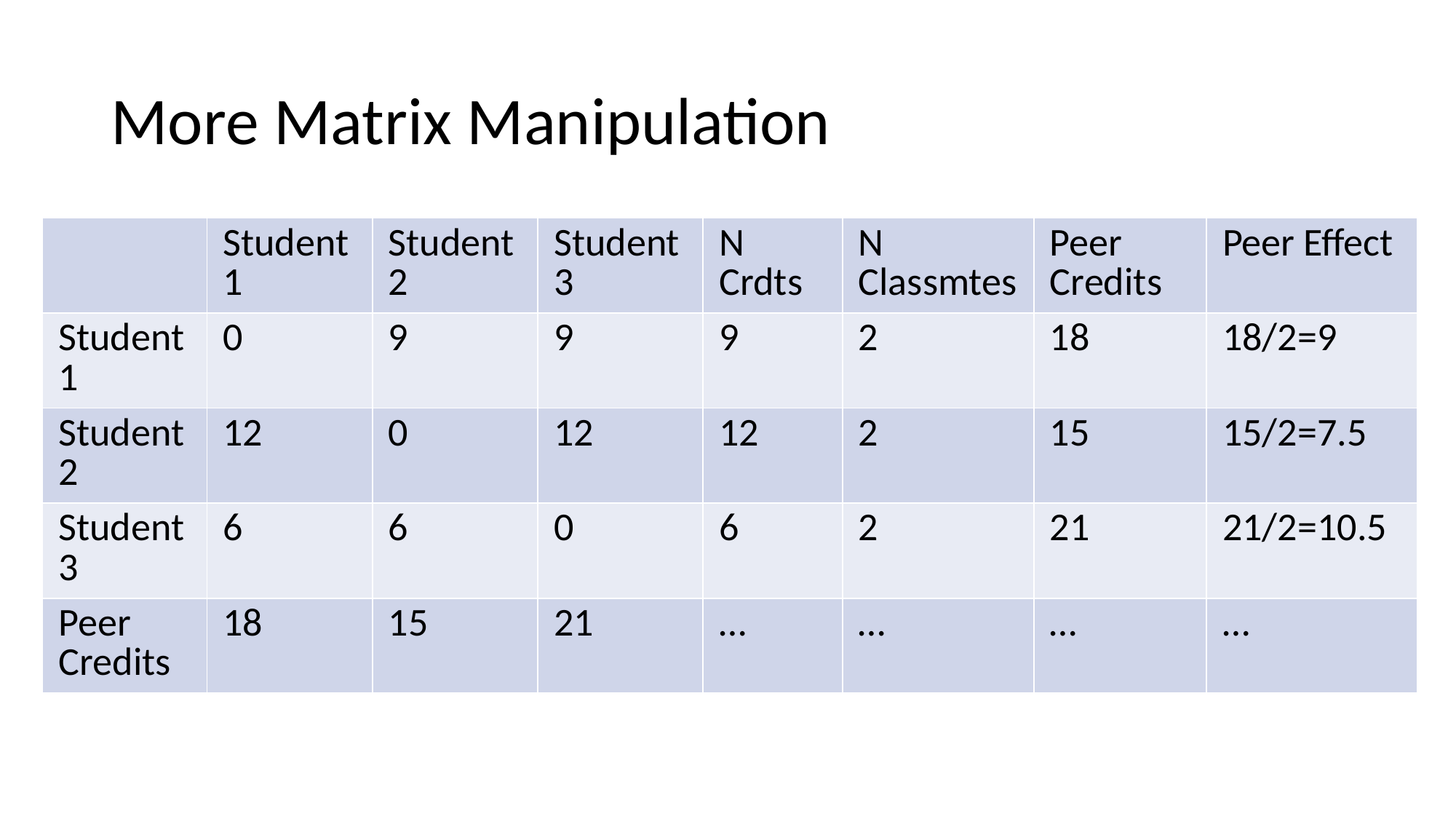

# More Matrix Manipulation
|  | Student 1 | Student 2 | Student 3 | N Crdts | N Classmtes | Peer Credits | Peer Effect |
| --- | --- | --- | --- | --- | --- | --- | --- |
| Student 1 | 0 | 9 | 9 | 9 | 2 | 18 | 18/2=9 |
| Student 2 | 12 | 0 | 12 | 12 | 2 | 15 | 15/2=7.5 |
| Student 3 | 6 | 6 | 0 | 6 | 2 | 21 | 21/2=10.5 |
| Peer Credits | 18 | 15 | 21 | … | … | … | … |